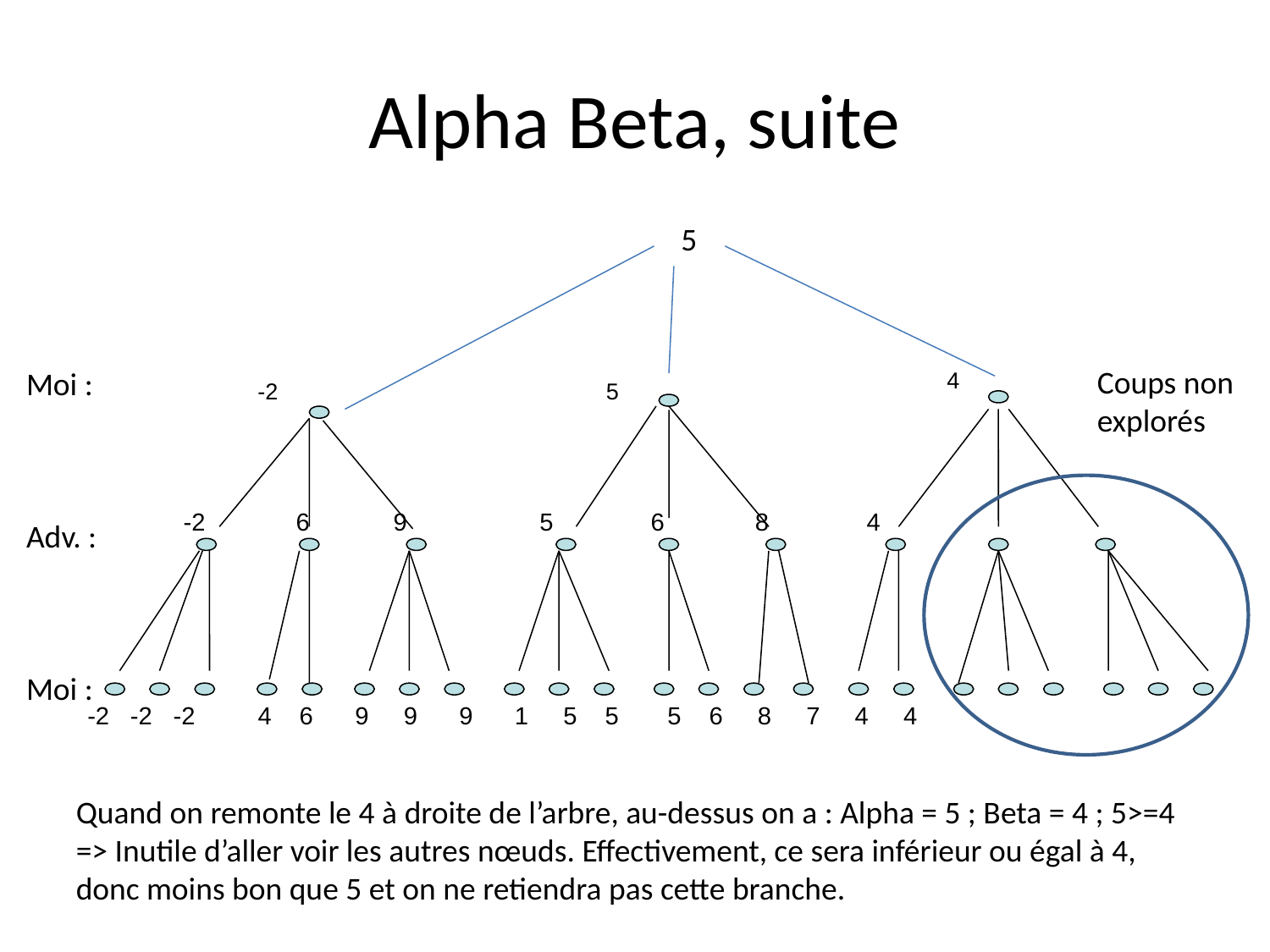

# Alpha Beta, suite
5

4
-2
5

-2             6            9                   5              6             8              4

-2   -2   -2         4    6      9     9      9      1     5    5       5    6     8     7     4     4
Coups non explorés
Moi :

Adv. :

Moi :

Quand on remonte le 4 à droite de l’arbre, au-dessus on a : Alpha = 5 ; Beta = 4 ; 5>=4  => Inutile d’aller voir les autres nœuds. Effectivement, ce sera inférieur ou égal à 4, donc moins bon que 5 et on ne retiendra pas cette branche.